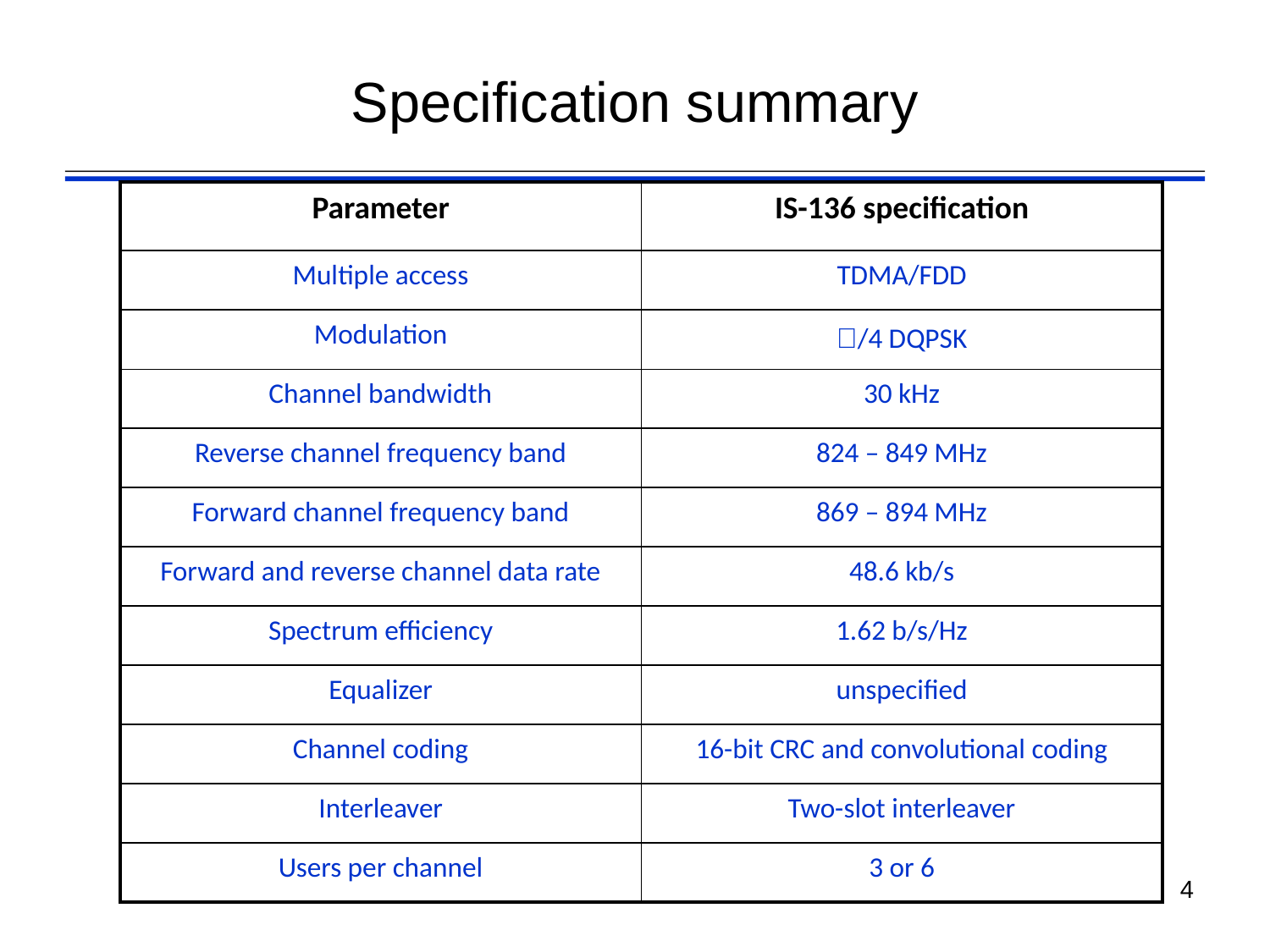

# Specification summary
| Parameter | IS-136 specification |
| --- | --- |
| Multiple access | TDMA/FDD |
| Modulation | π/4 DQPSK |
| Channel bandwidth | 30 kHz |
| Reverse channel frequency band | 824 – 849 MHz |
| Forward channel frequency band | 869 – 894 MHz |
| Forward and reverse channel data rate | 48.6 kb/s |
| Spectrum efficiency | 1.62 b/s/Hz |
| Equalizer | unspecified |
| Channel coding | 16-bit CRC and convolutional coding |
| Interleaver | Two-slot interleaver |
| Users per channel | 3 or 6 |
4